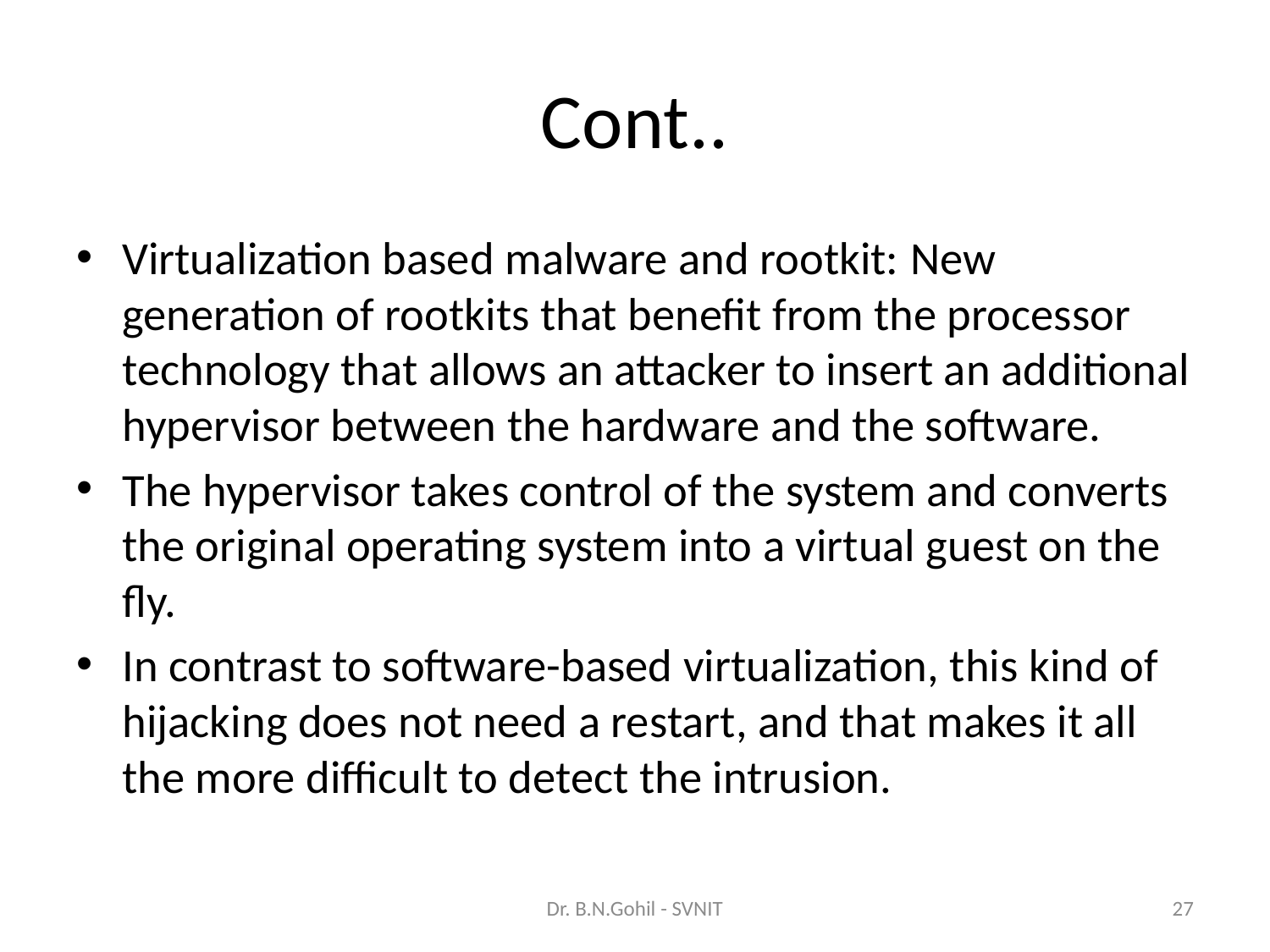

# Cont..
Virtualization based malware and rootkit: New generation of rootkits that benefit from the processor technology that allows an attacker to insert an additional hypervisor between the hardware and the software.
The hypervisor takes control of the system and converts the original operating system into a virtual guest on the fly.
In contrast to software-based virtualization, this kind of hijacking does not need a restart, and that makes it all the more difficult to detect the intrusion.
Dr. B.N.Gohil - SVNIT
27